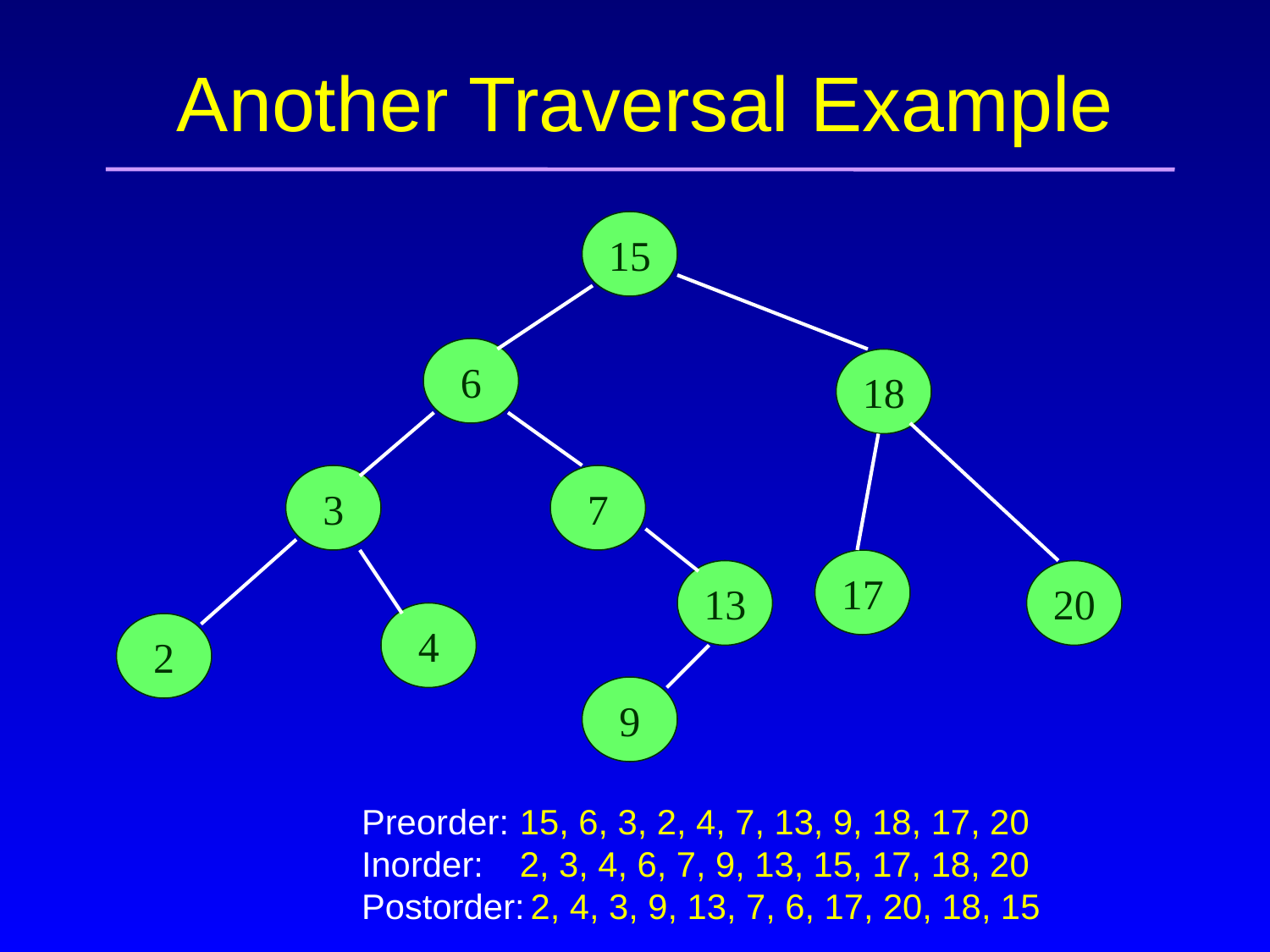

# Another Traversal Example

15

6
18

3
7

17
13
20
4
2

9
Preorder:
Inorder:
Postorder:
15, 6, 3, 2, 4, 7, 13, 9, 18, 17, 20
2, 3, 4, 6, 7, 9, 13, 15, 17, 18, 20
2, 4, 3, 9, 13, 7, 6, 17, 20, 18, 15